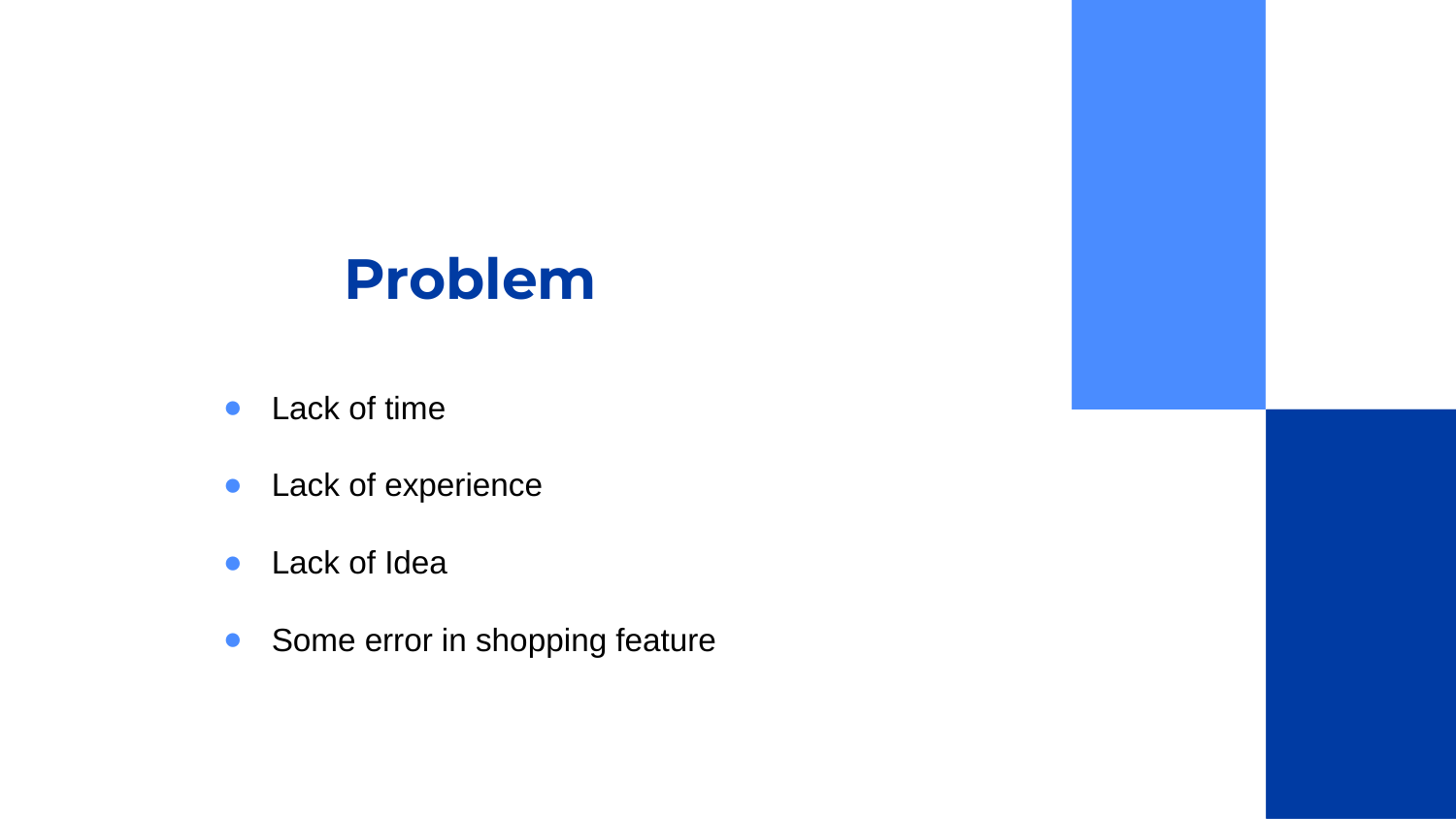

# Problem
Lack of time
Lack of experience
Lack of Idea
Some error in shopping feature